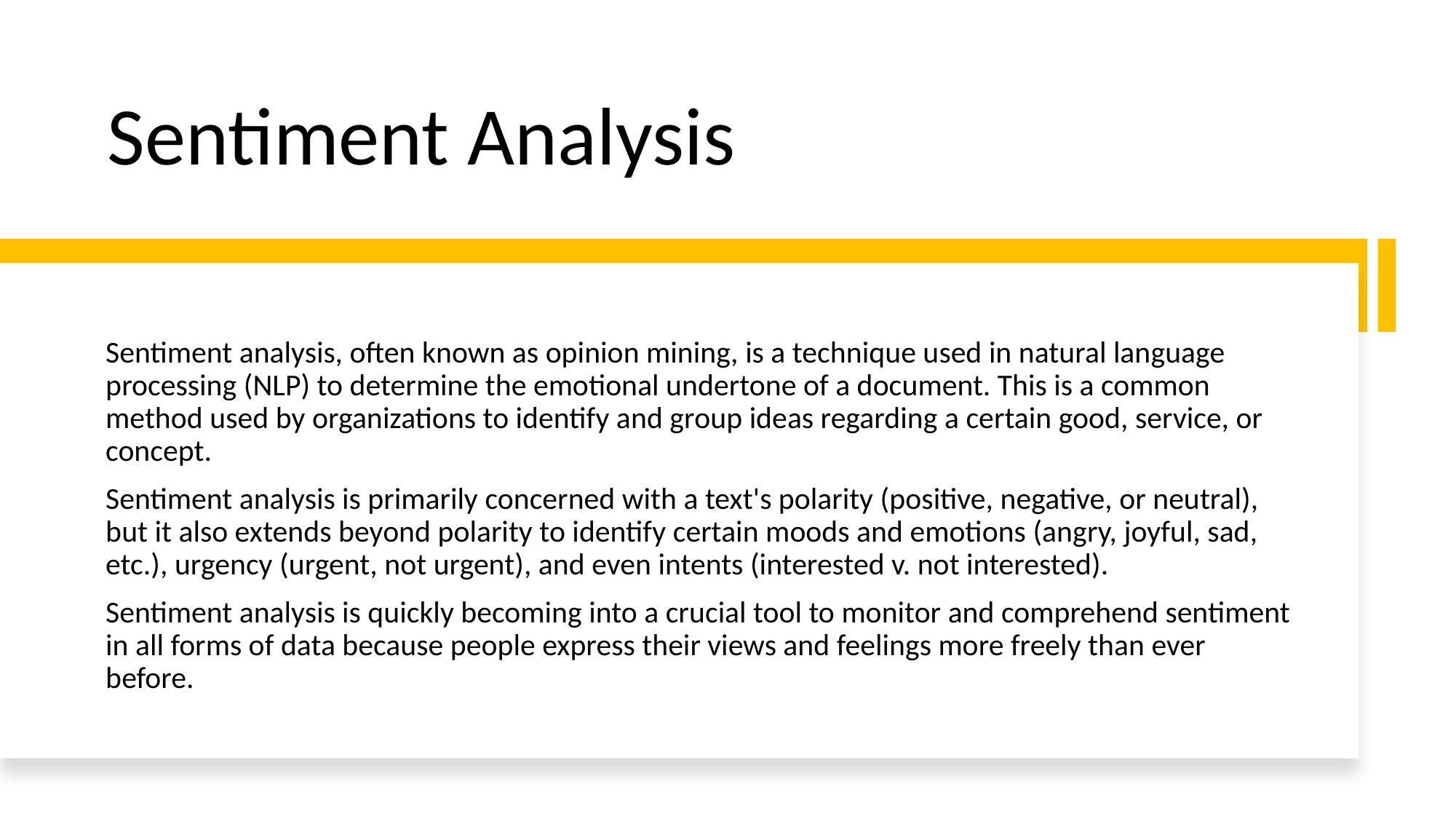

# Sentiment Analysis

Sentiment analysis, often known as opinion mining, is a technique used in natural language processing (NLP) to determine the emotional undertone of a document. This is a common method used by organizations to identify and group ideas regarding a certain good, service, or concept.
Sentiment analysis is primarily concerned with a text's polarity (positive, negative, or neutral), but it also extends beyond polarity to identify certain moods and emotions (angry, joyful, sad, etc.), urgency (urgent, not urgent), and even intents (interested v. not interested).
Sentiment analysis is quickly becoming into a crucial tool to monitor and comprehend sentiment in all forms of data because people express their views and feelings more freely than ever before.